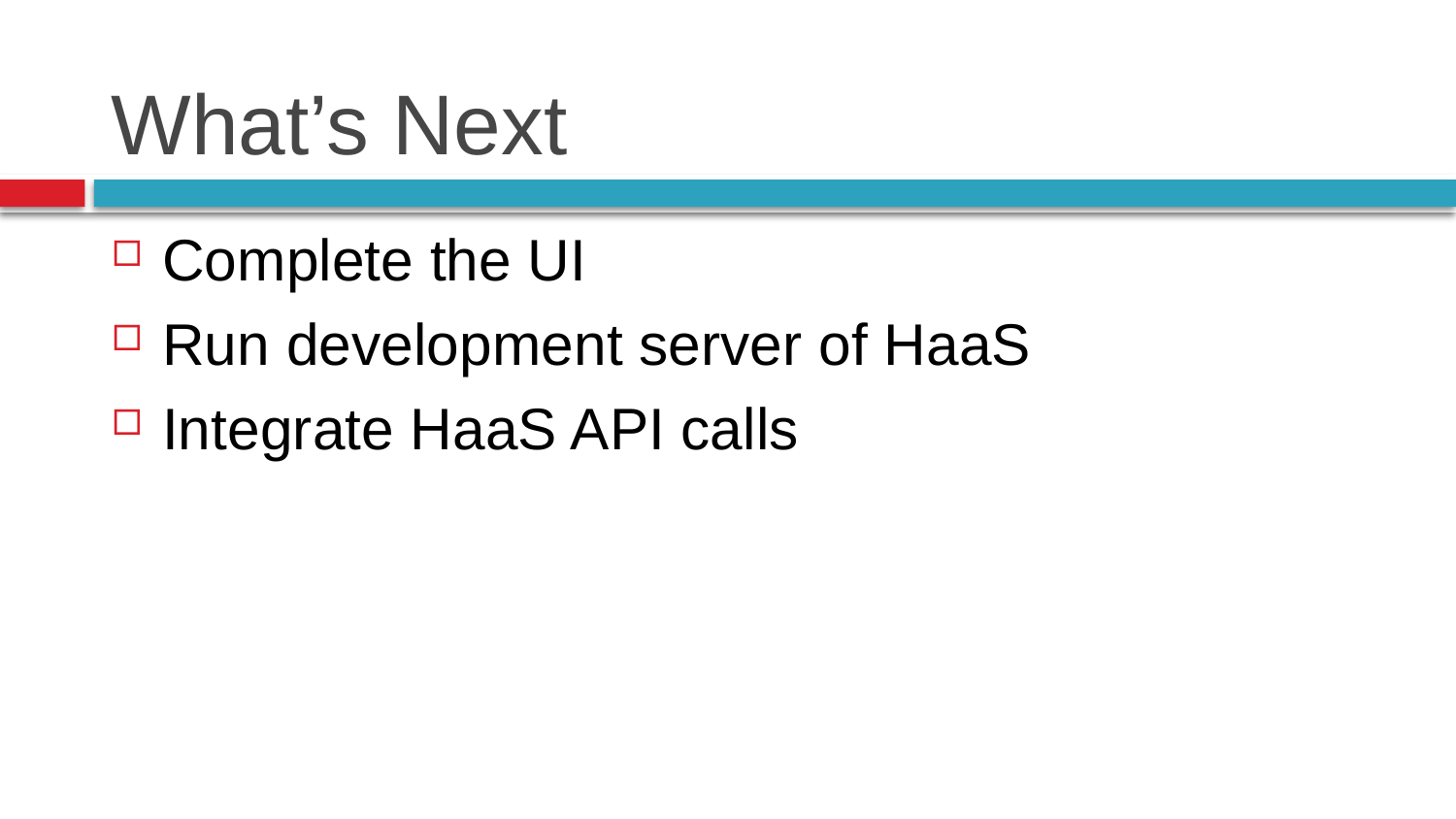

# What’s Next
Complete the UI
Run development server of HaaS
Integrate HaaS API calls